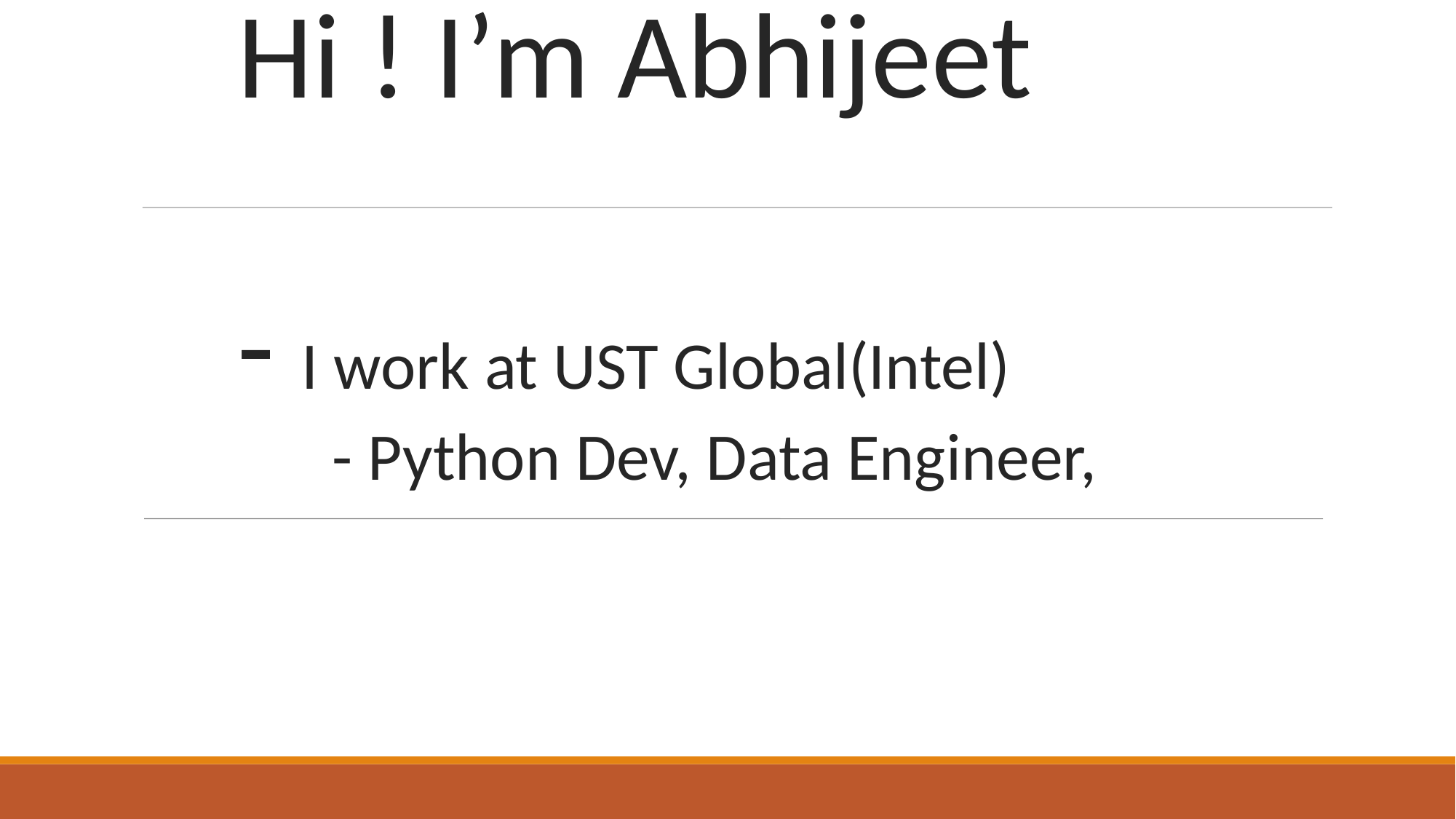

Hi ! I’m Abhijeet

- I work at UST Global(Intel)
- Python Dev, Data Engineer,